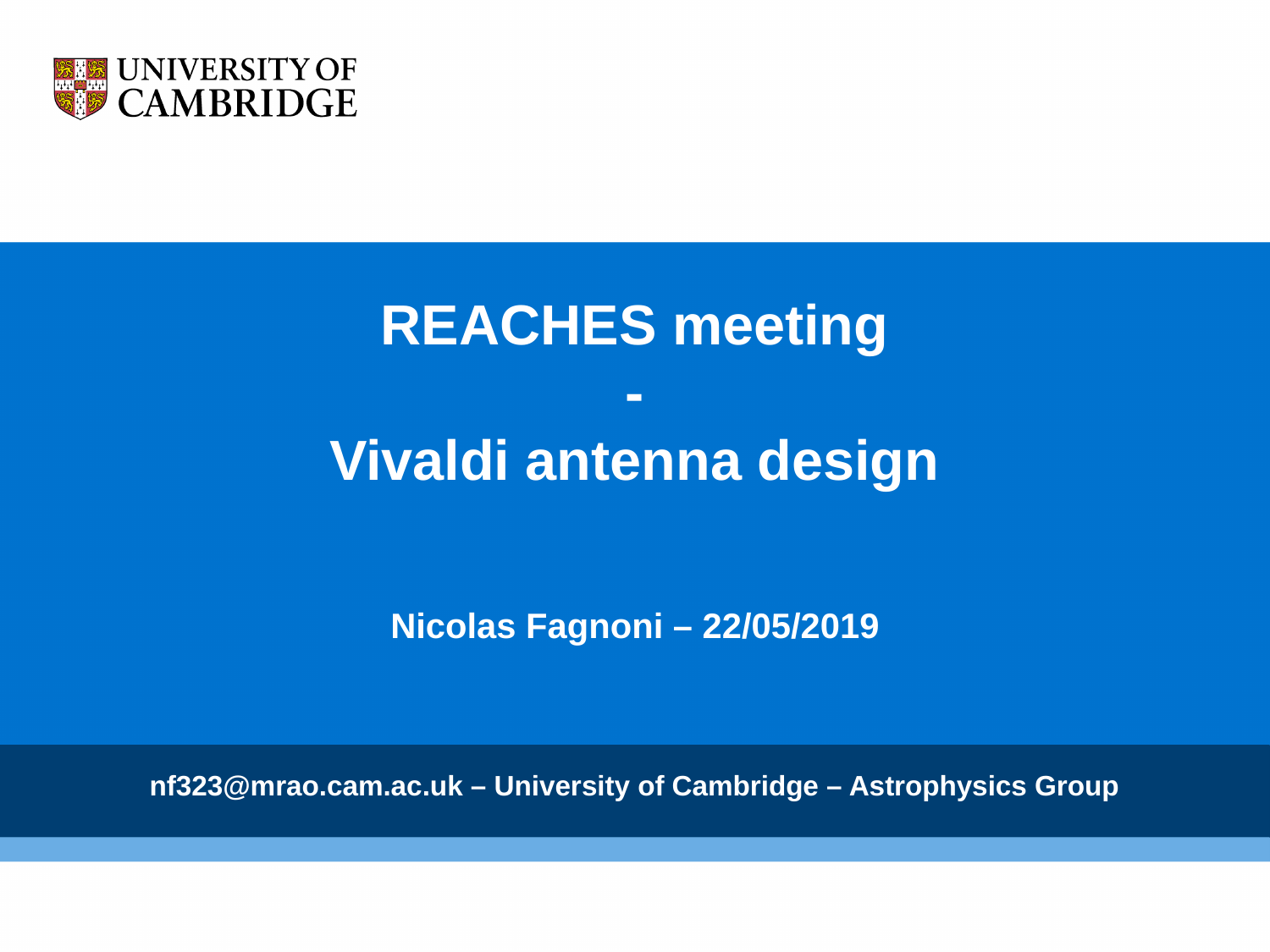

# REACHES meeting - Vivaldi antenna design
Nicolas Fagnoni – 22/05/2019
nf323@mrao.cam.ac.uk – University of Cambridge – Astrophysics Group